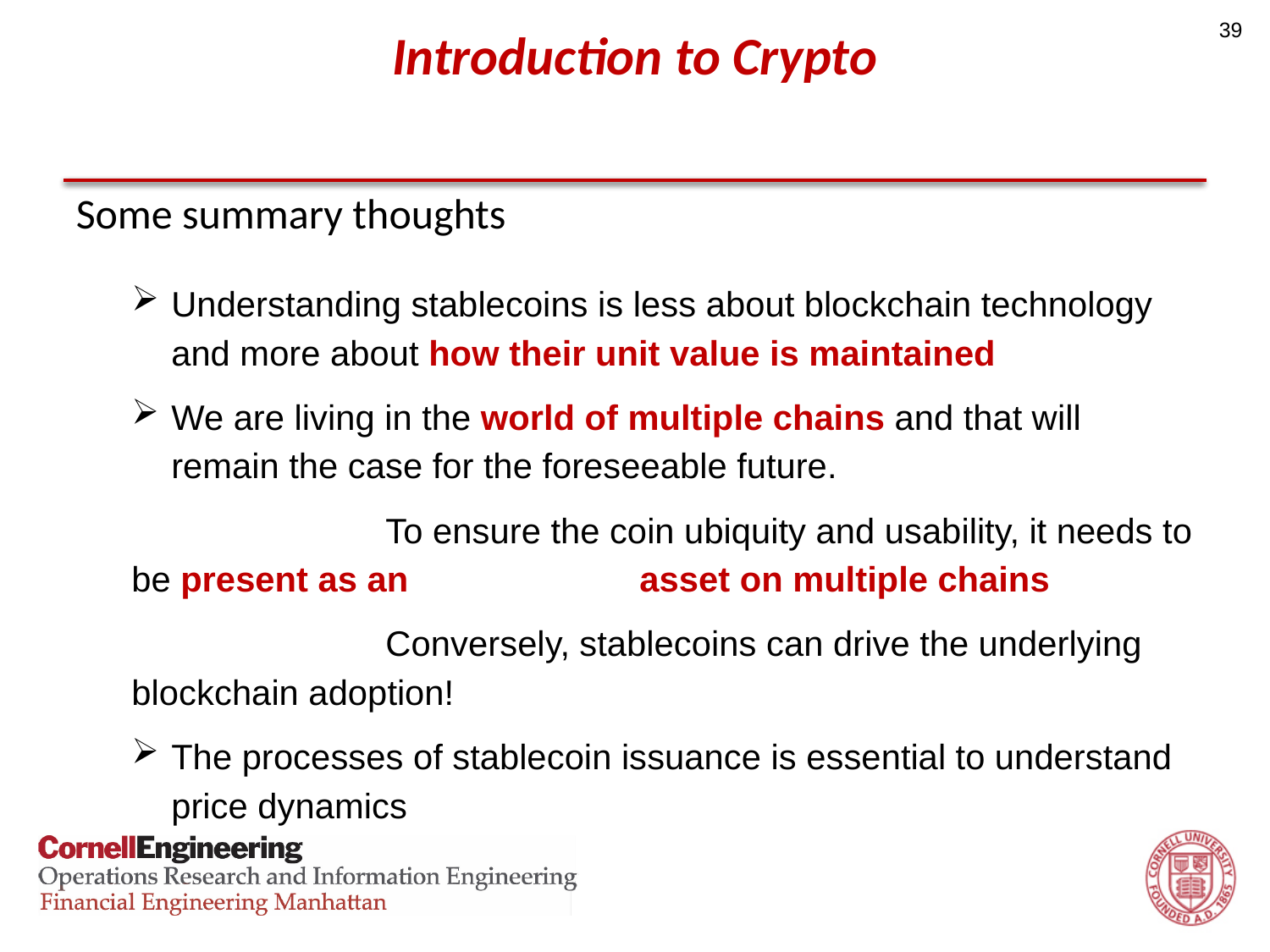

39
# Introduction to Crypto
Some summary thoughts

Understanding stablecoins is less about blockchain technology and more about how their unit value is maintained
We are living in the world of multiple chains and that will remain the case for the foreseeable future.
		To ensure the coin ubiquity and usability, it needs to be present as an 		asset on multiple chains
		Conversely, stablecoins can drive the underlying blockchain adoption!
The processes of stablecoin issuance is essential to understand price dynamics